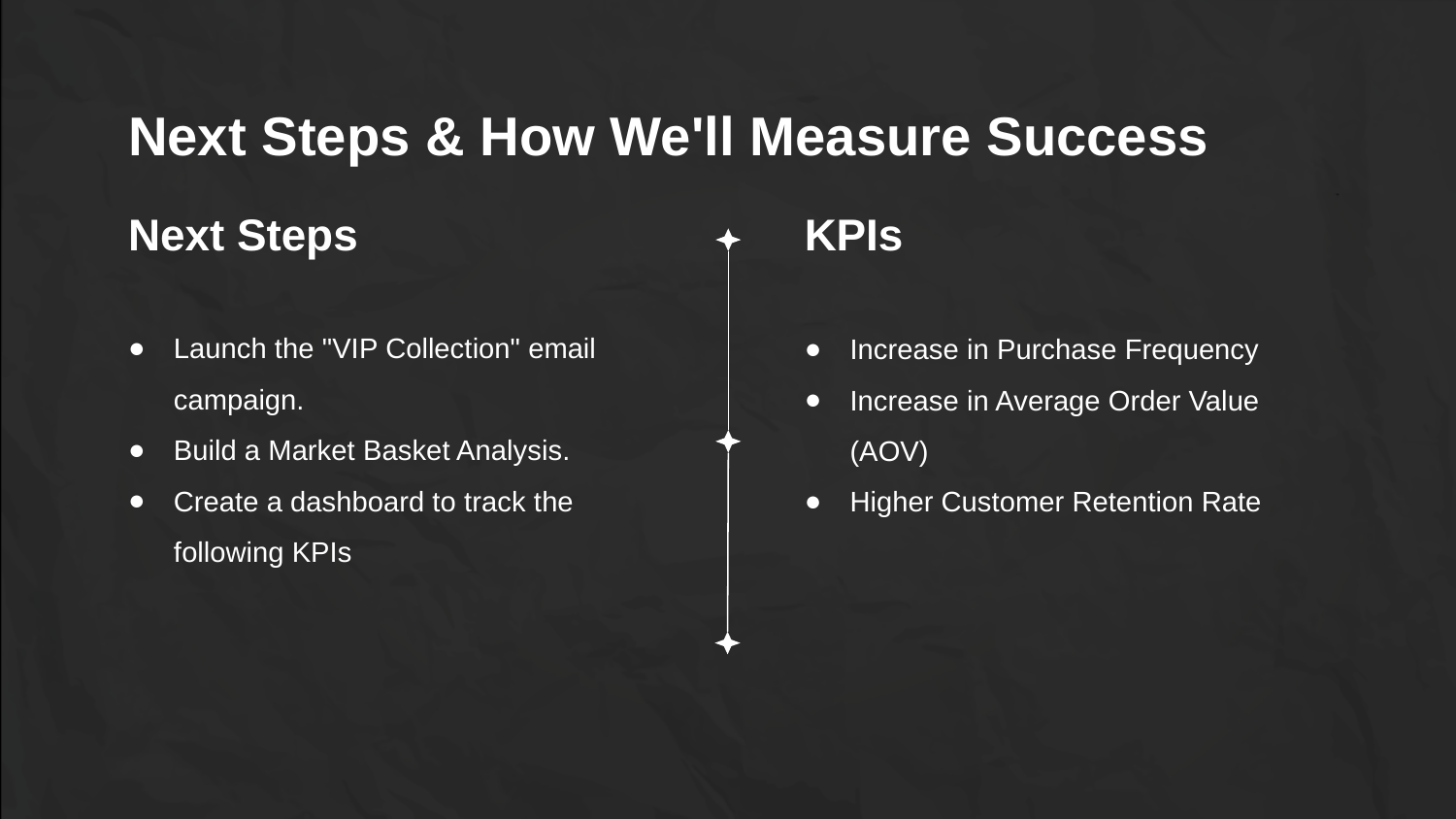

# Next Steps & How We'll Measure Success
Next Steps

Launch the "VIP Collection" email campaign.
Build a Market Basket Analysis.
Create a dashboard to track the following KPIs
KPIs

Increase in Purchase Frequency
Increase in Average Order Value (AOV)
Higher Customer Retention Rate